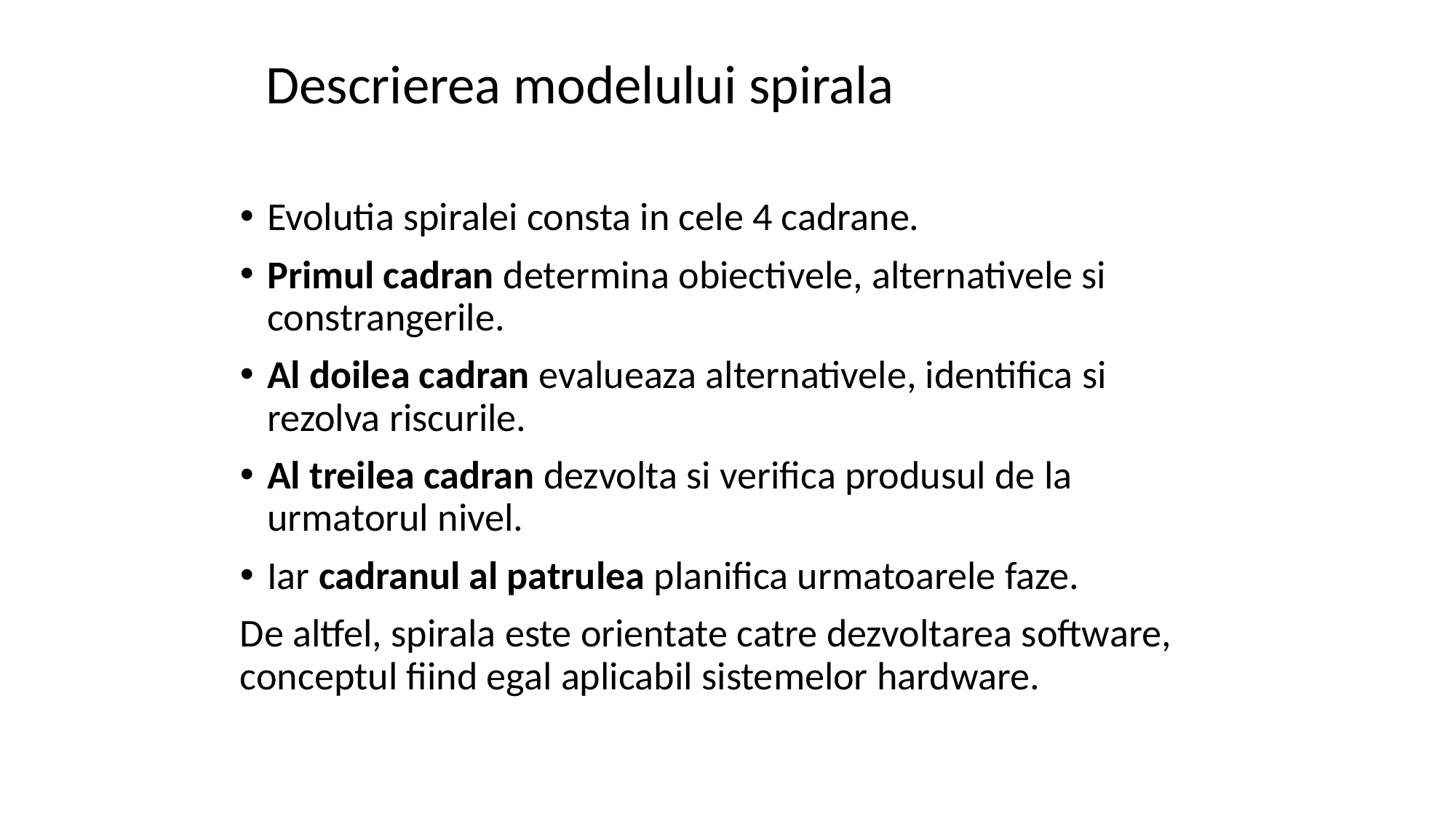

# Descrierea modelului spirala
Evolutia spiralei consta in cele 4 cadrane.
Primul cadran determina obiectivele, alternativele si constrangerile.
Al doilea cadran evalueaza alternativele, identifica si rezolva riscurile.
Al treilea cadran dezvolta si verifica produsul de la urmatorul nivel.
Iar cadranul al patrulea planifica urmatoarele faze.
De altfel, spirala este orientate catre dezvoltarea software, conceptul fiind egal aplicabil sistemelor hardware.